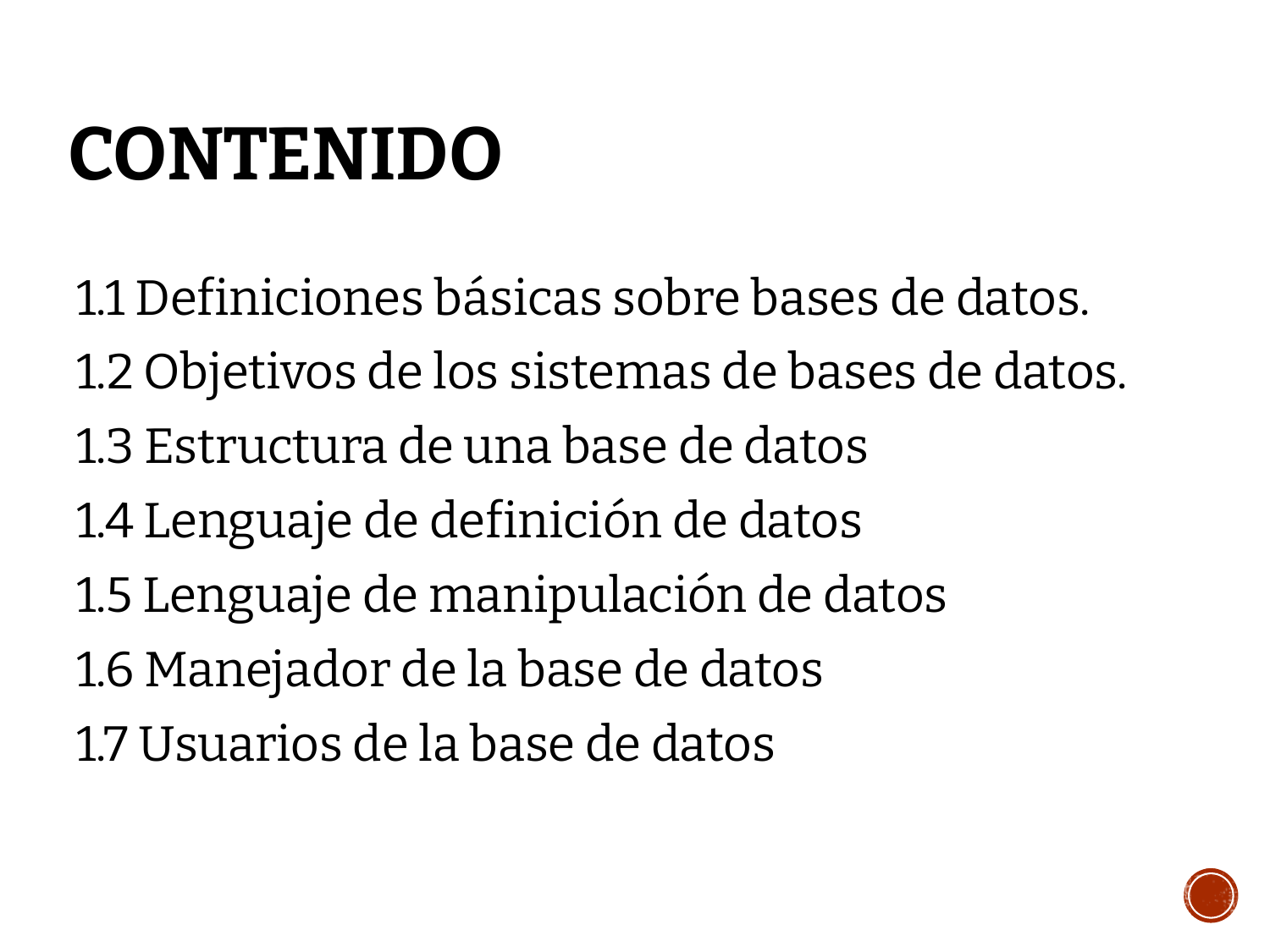

# CONTENIDO
1.1 Definiciones básicas sobre bases de datos.
1.2 Objetivos de los sistemas de bases de datos.
1.3 Estructura de una base de datos
1.4 Lenguaje de definición de datos
1.5 Lenguaje de manipulación de datos
1.6 Manejador de la base de datos
1.7 Usuarios de la base de datos